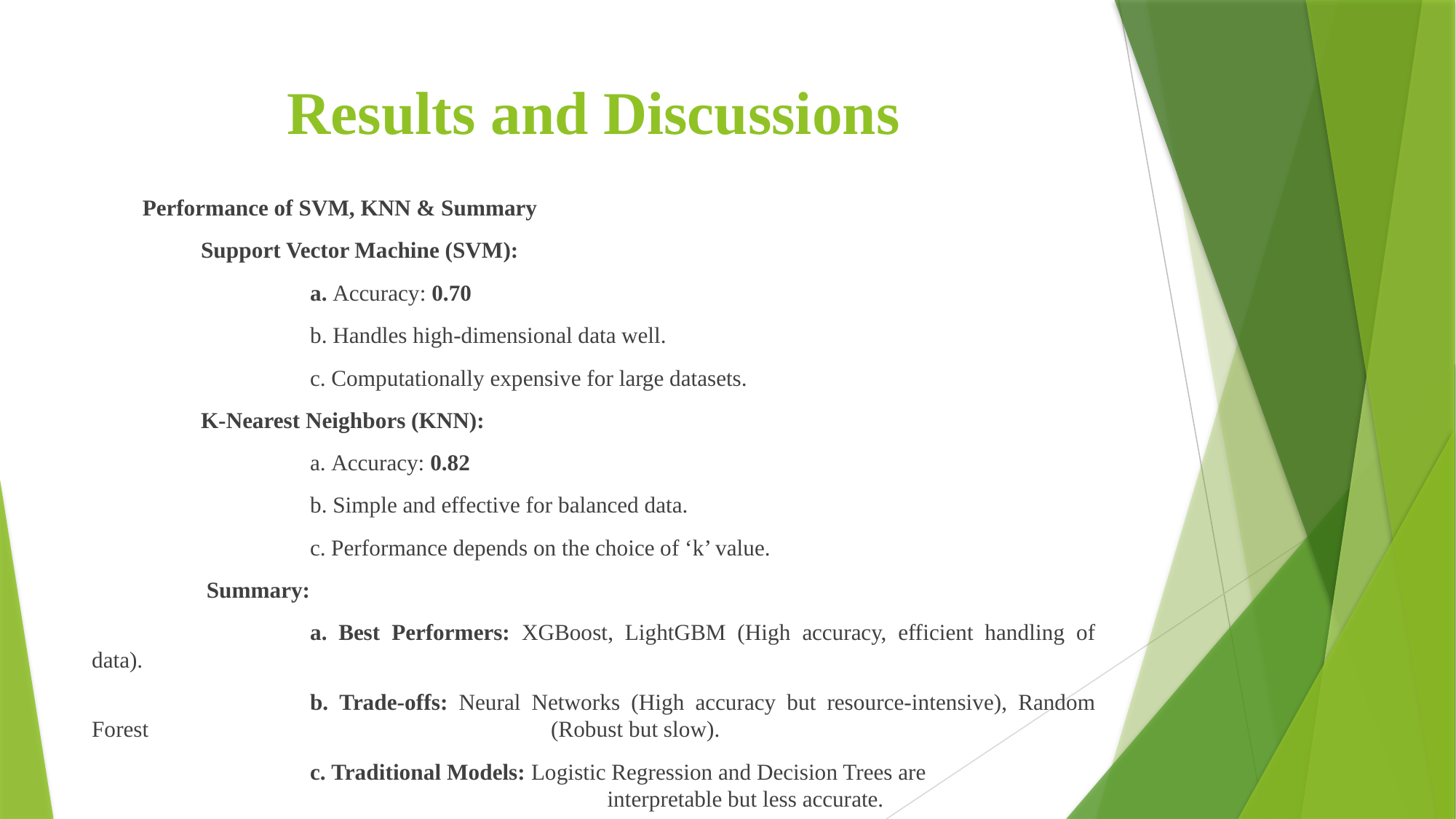

# Results and Discussions
         Performance of SVM, KNN & Summary
	Support Vector Machine (SVM):
		a. Accuracy: 0.70
		b. Handles high-dimensional data well.
		c. Computationally expensive for large datasets.
	K-Nearest Neighbors (KNN):
		a. Accuracy: 0.82
		b. Simple and effective for balanced data.
		c. Performance depends on the choice of ‘k’ value.
	 Summary:
		a. Best Performers: XGBoost, LightGBM (High accuracy, efficient handling of data).
		b. Trade-offs: Neural Networks (High accuracy but resource-intensive), Random Forest  			    	    (Robust but slow).
		c. Traditional Models: Logistic Regression and Decision Trees are 				   		              interpretable but less accurate.